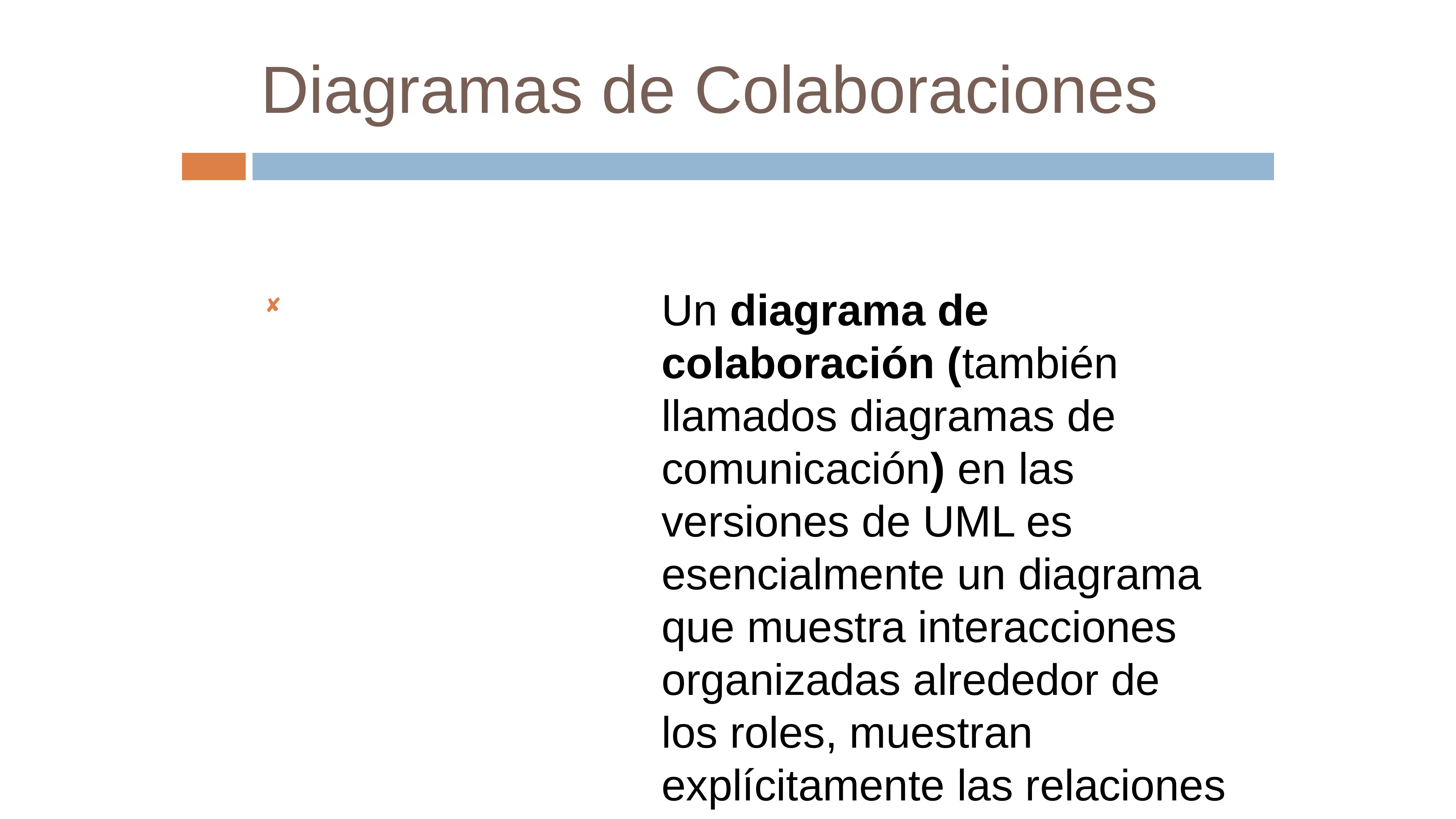

# Diagramas de Colaboraciones
Un diagrama de colaboración (también llamados diagramas de comunicación) en las versiones de UML es esencialmente un diagrama que muestra interacciones organizadas alrededor de los roles, muestran explícitamente las relaciones de los roles.